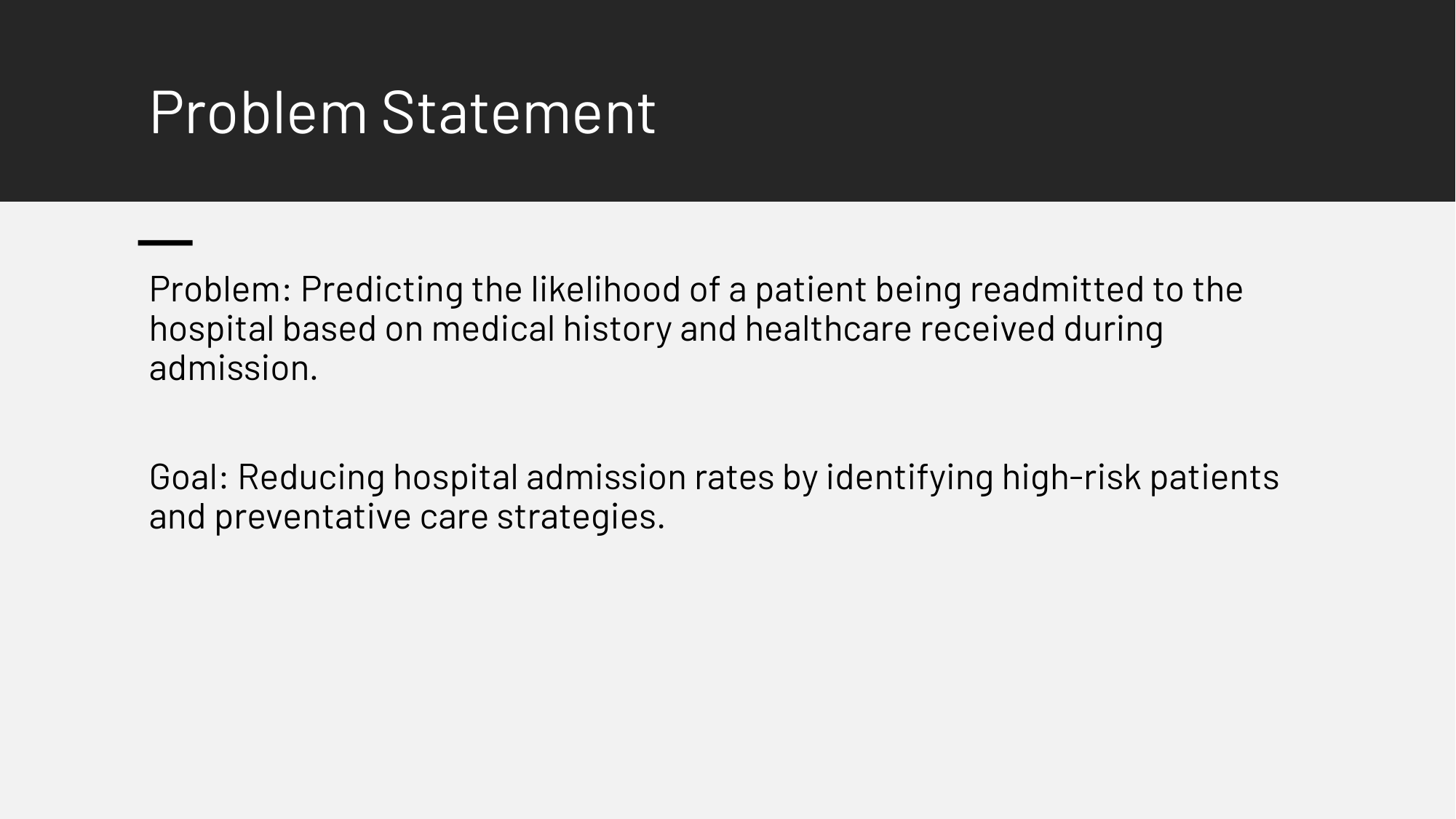

# Problem Statement

Problem: Predicting the likelihood of a patient being readmitted to the hospital based on medical history and healthcare received during admission.

Goal: Reducing hospital admission rates by identifying high-risk patients and preventative care strategies.